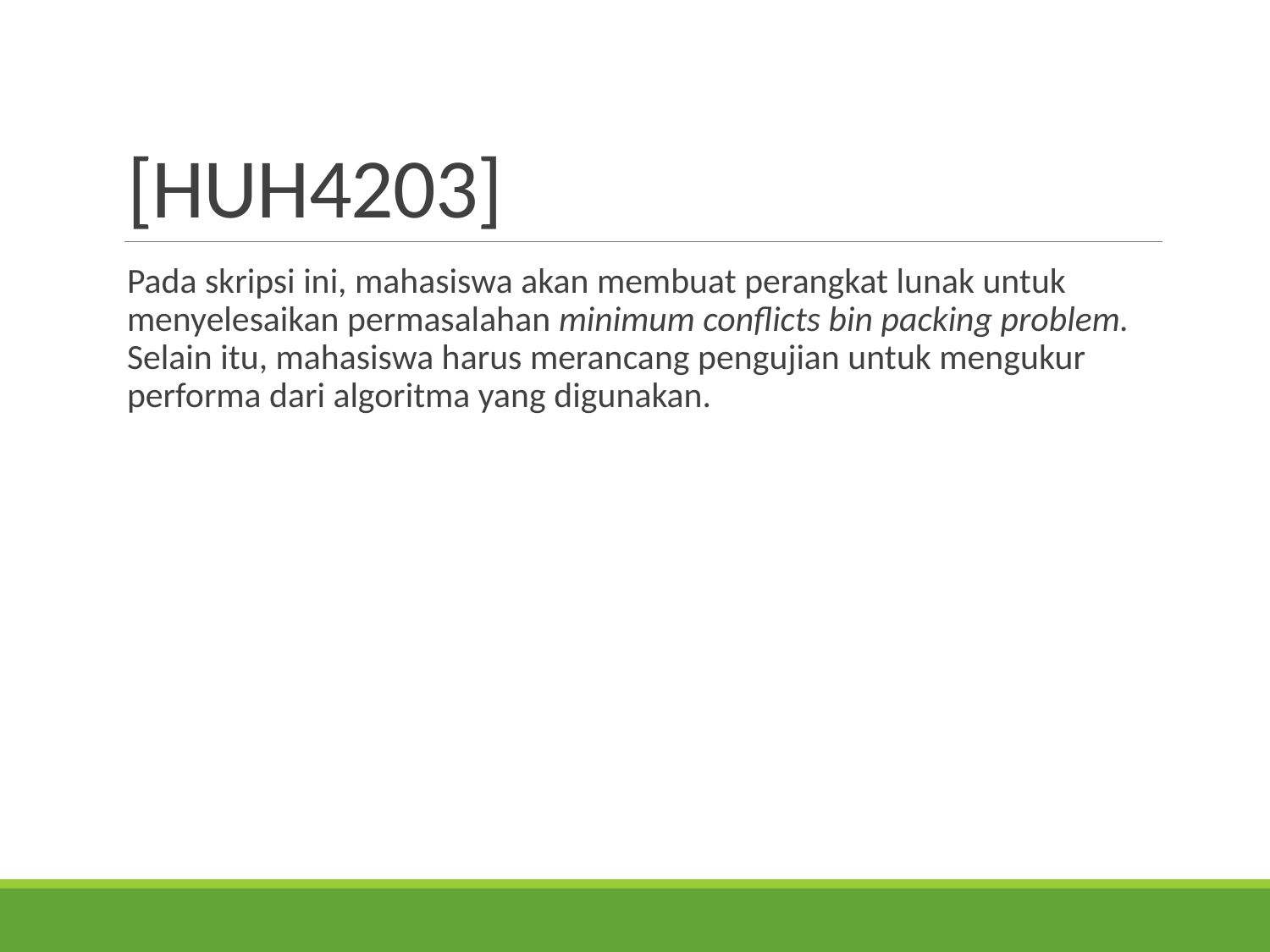

# [HUH4203]
Pada skripsi ini, mahasiswa akan membuat perangkat lunak untuk menyelesaikan permasalahan minimum conflicts bin packing problem. Selain itu, mahasiswa harus merancang pengujian untuk mengukur performa dari algoritma yang digunakan.